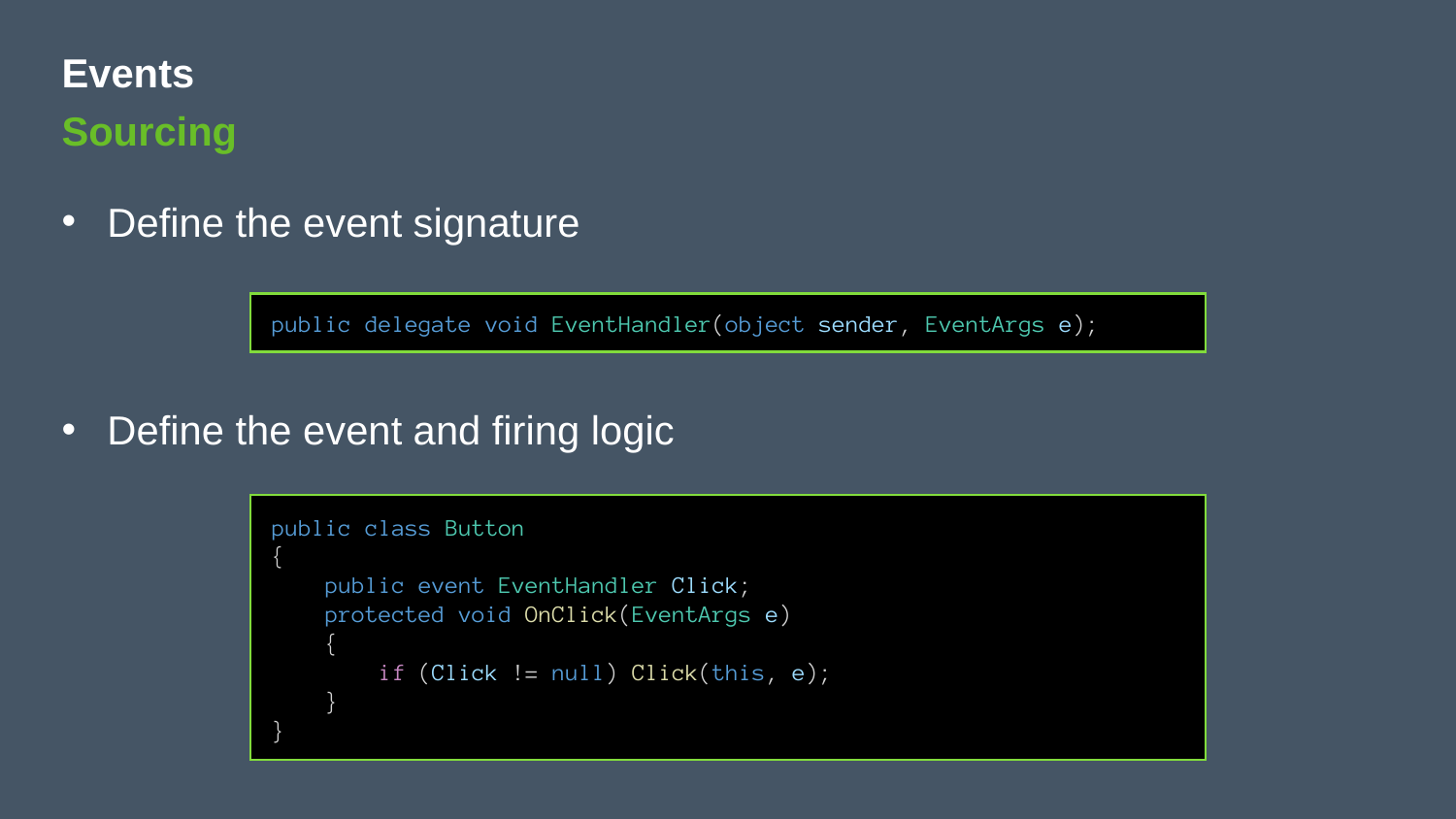

# Events Sourcing
Define the event signature

Define the event and firing logic

public delegate void EventHandler(object sender, EventArgs e);
public class Button
{
    public event EventHandler Click;
    protected void OnClick(EventArgs e)
    {
        if (Click != null) Click(this, e);
    }
}